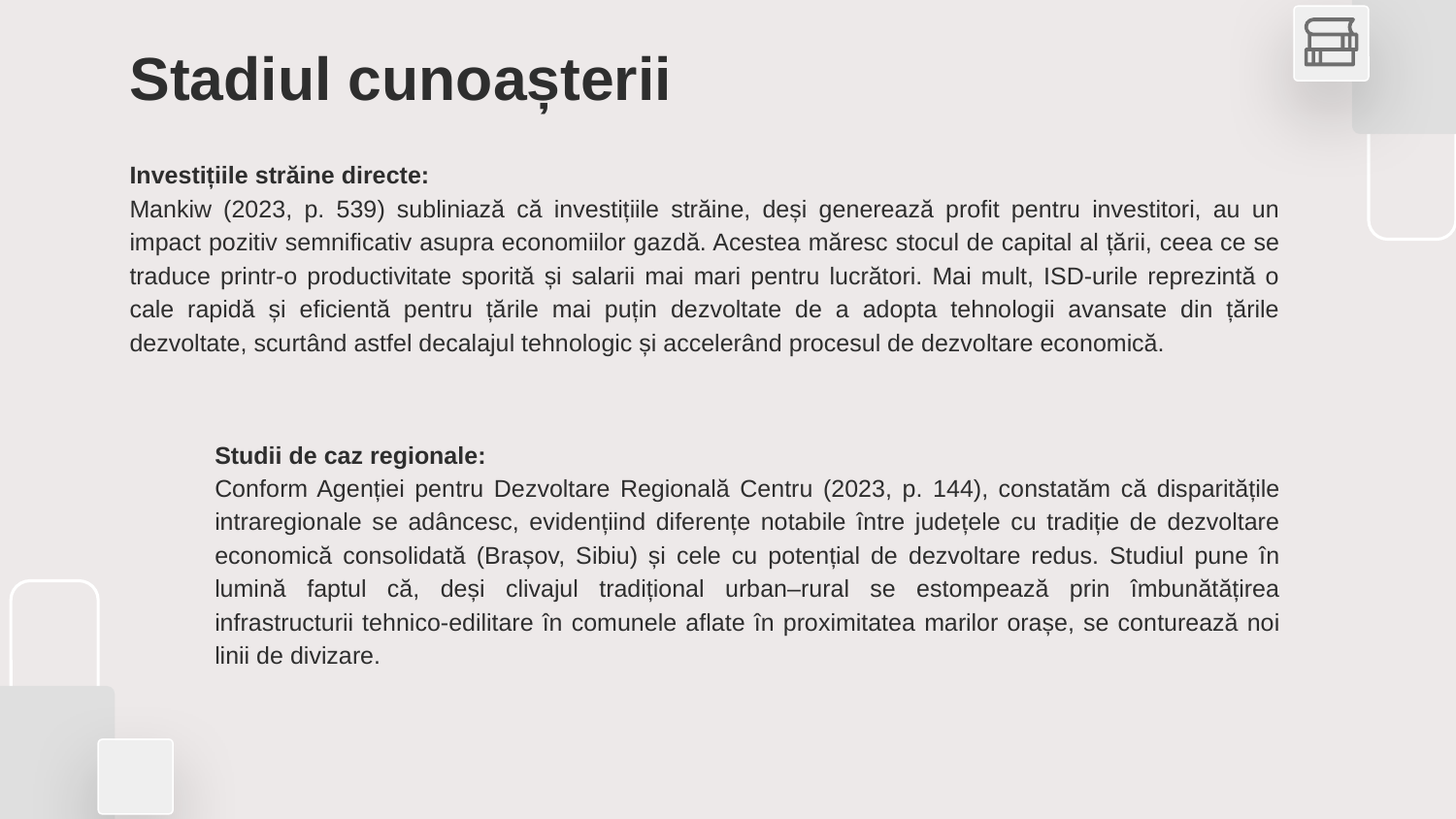

Stadiul cunoașterii
Investițiile străine directe:
Mankiw (2023, p. 539) subliniază că investițiile străine, deși generează profit pentru investitori, au un impact pozitiv semnificativ asupra economiilor gazdă. Acestea măresc stocul de capital al țării, ceea ce se traduce printr-o productivitate sporită și salarii mai mari pentru lucrători. Mai mult, ISD-urile reprezintă o cale rapidă și eficientă pentru țările mai puțin dezvoltate de a adopta tehnologii avansate din țările dezvoltate, scurtând astfel decalajul tehnologic și accelerând procesul de dezvoltare economică.
Studii de caz regionale:
Conform Agenției pentru Dezvoltare Regională Centru (2023, p. 144), constatăm că disparitățile intraregionale se adâncesc, evidențiind diferențe notabile între județele cu tradiție de dezvoltare economică consolidată (Brașov, Sibiu) și cele cu potențial de dezvoltare redus. Studiul pune în lumină faptul că, deși clivajul tradițional urban–rural se estompează prin îmbunătățirea infrastructurii tehnico-edilitare în comunele aflate în proximitatea marilor orașe, se conturează noi linii de divizare.